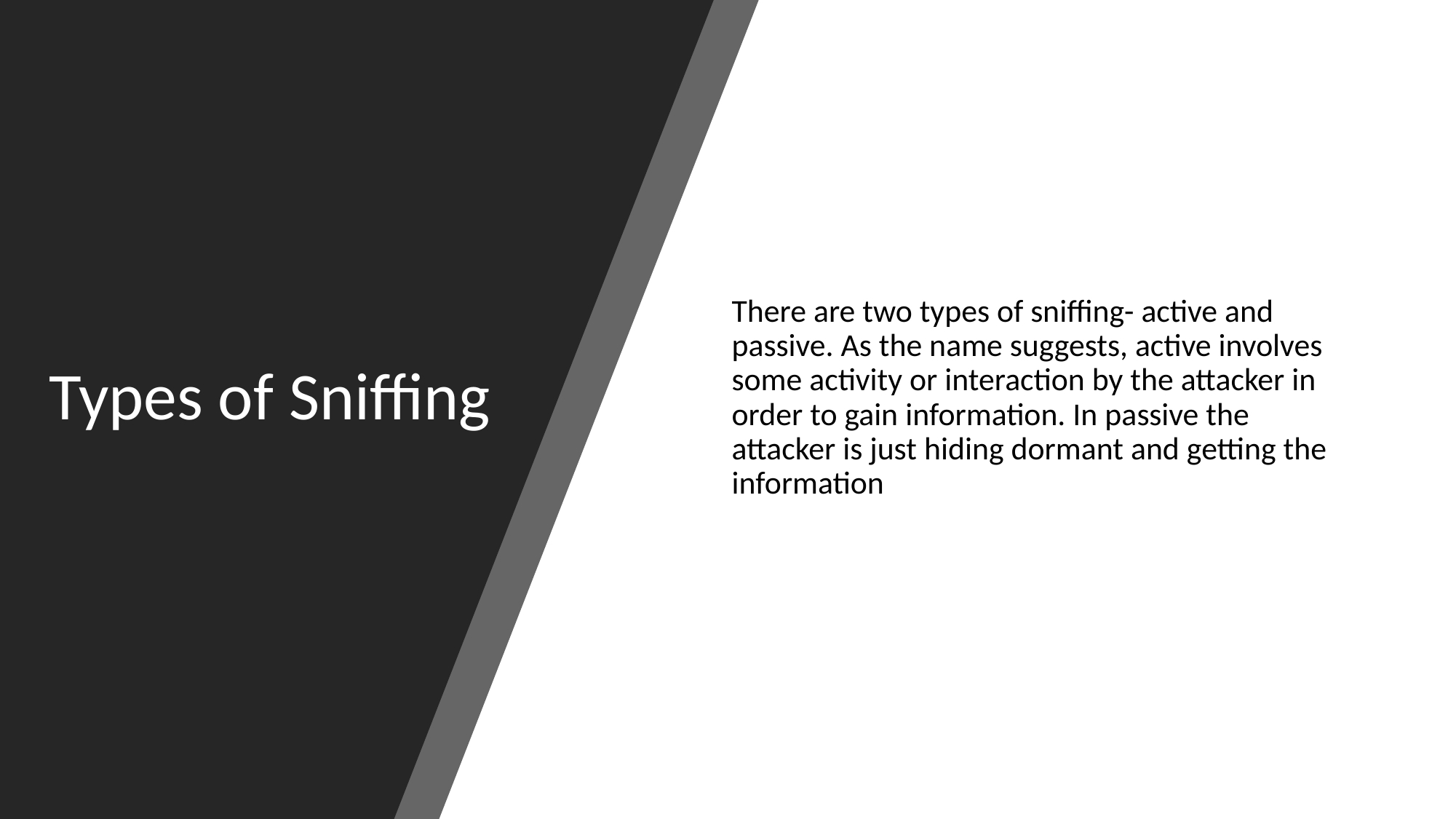

# Types of Sniffing
There are two types of sniffing- active and passive. As the name suggests, active involves some activity or interaction by the attacker in order to gain information. In passive the attacker is just hiding dormant and getting the information